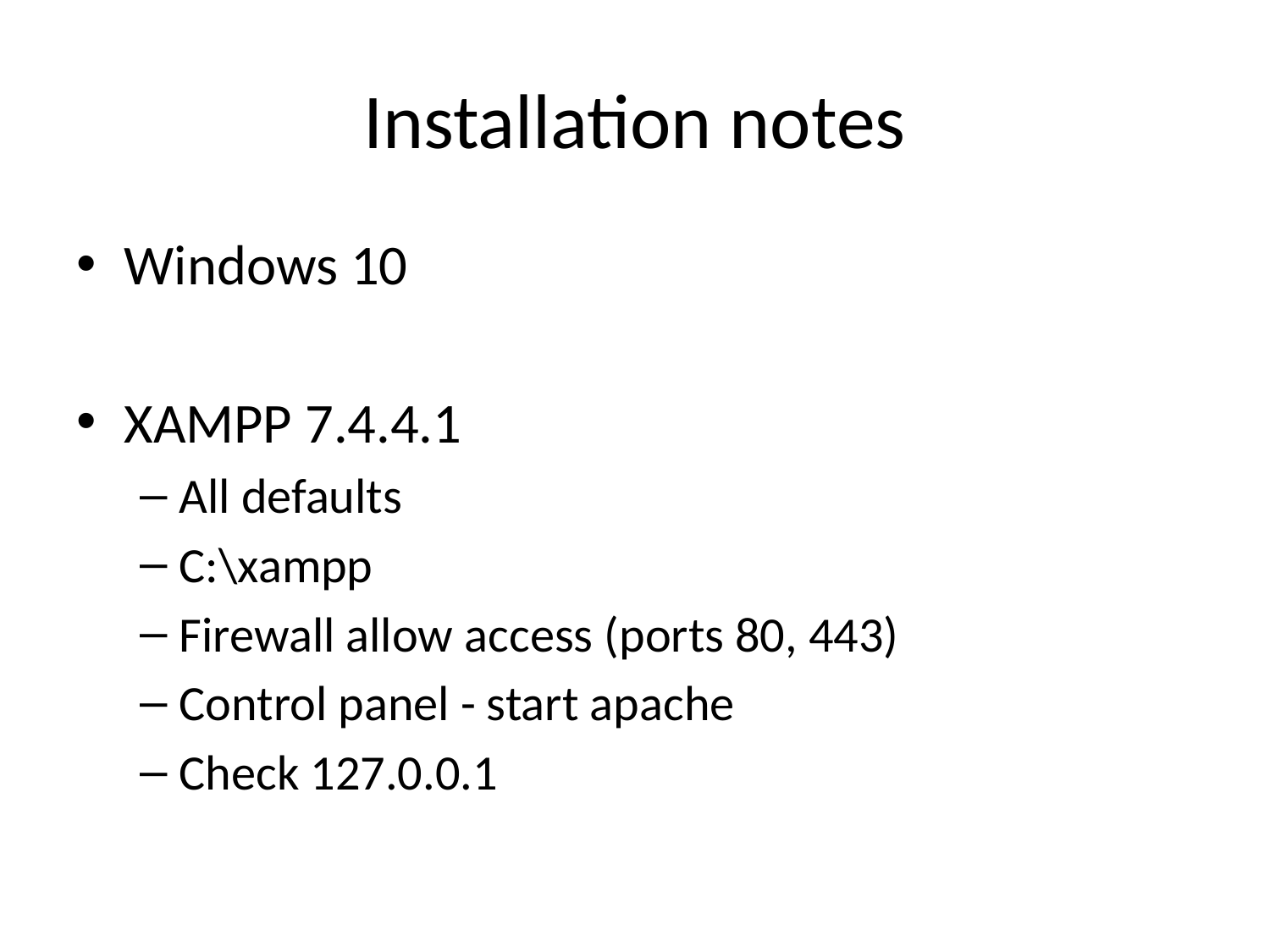

# Installation notes
Windows 10

XAMPP 7.4.4.1
All defaults
C:\xampp
Firewall allow access (ports 80, 443)
Control panel - start apache
Check 127.0.0.1